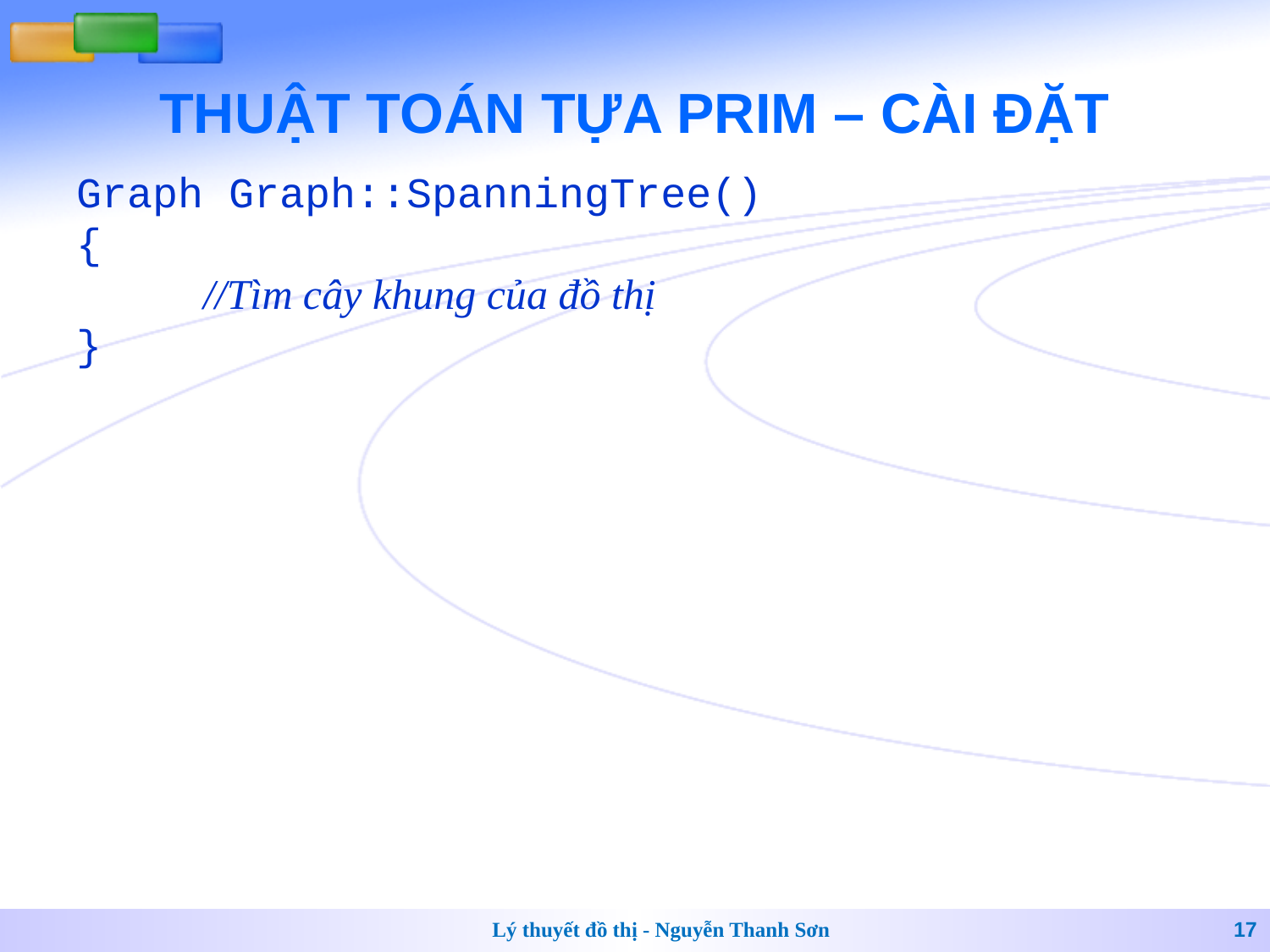

# THUẬT TOÁN TỰA PRIM – CÀI ĐẶT
Graph Graph::SpanningTree()
{
	//Tìm cây khung của đồ thị
}

Lý thuyết đồ thị - Nguyễn Thanh Sơn
17